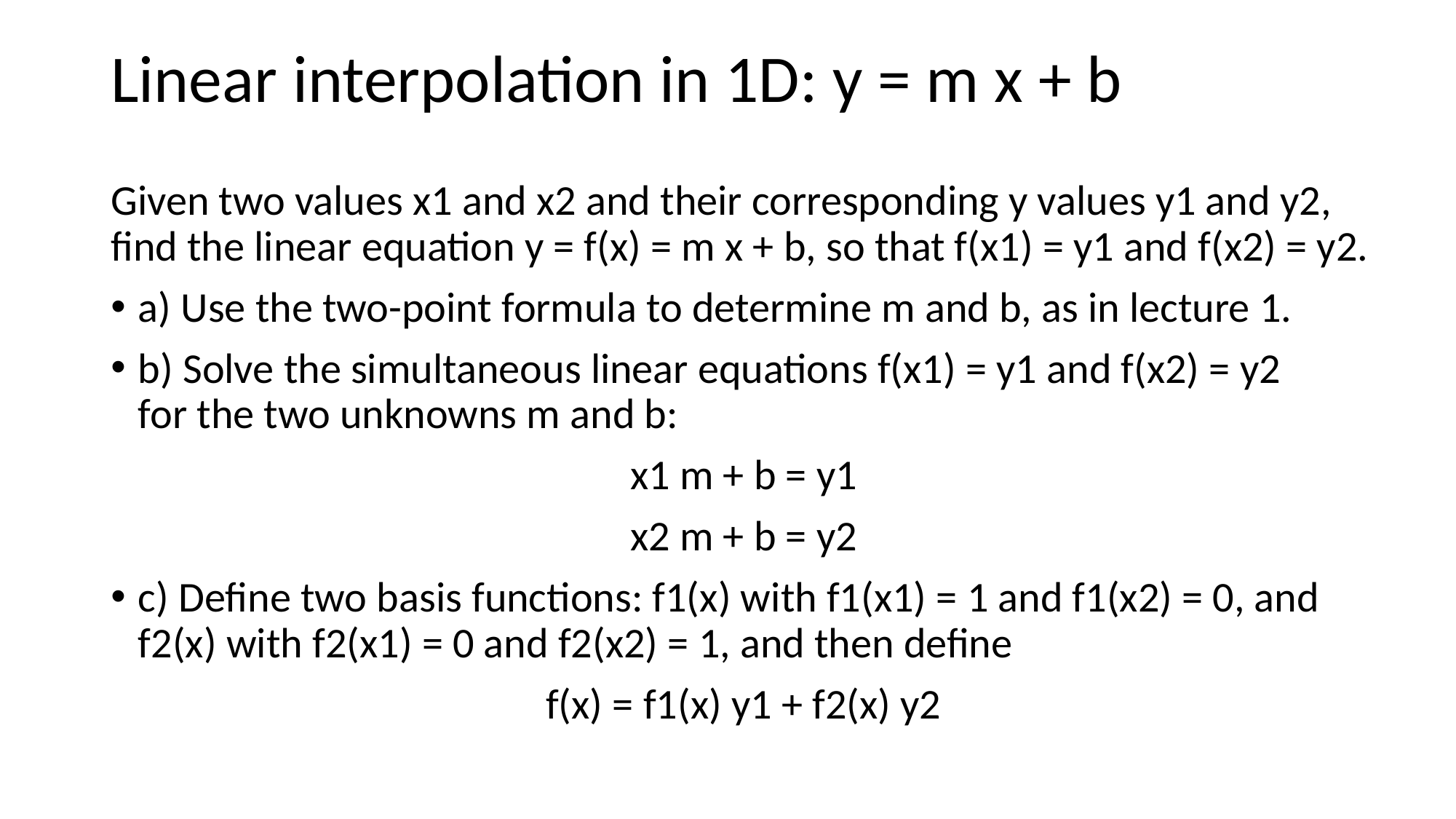

# Linear interpolation in 1D: y = m x + b
Given two values x1 and x2 and their corresponding y values y1 and y2, find the linear equation y = f(x) = m x + b, so that f(x1) = y1 and f(x2) = y2.
a) Use the two-point formula to determine m and b, as in lecture 1.
b) Solve the simultaneous linear equations f(x1) = y1 and f(x2) = y2     for the two unknowns m and b:
x1 m + b = y1
x2 m + b = y2
c) Define two basis functions: f1(x) with f1(x1) = 1 and f1(x2) = 0, and f2(x) with f2(x1) = 0 and f2(x2) = 1, and then define
f(x) = f1(x) y1 + f2(x) y2